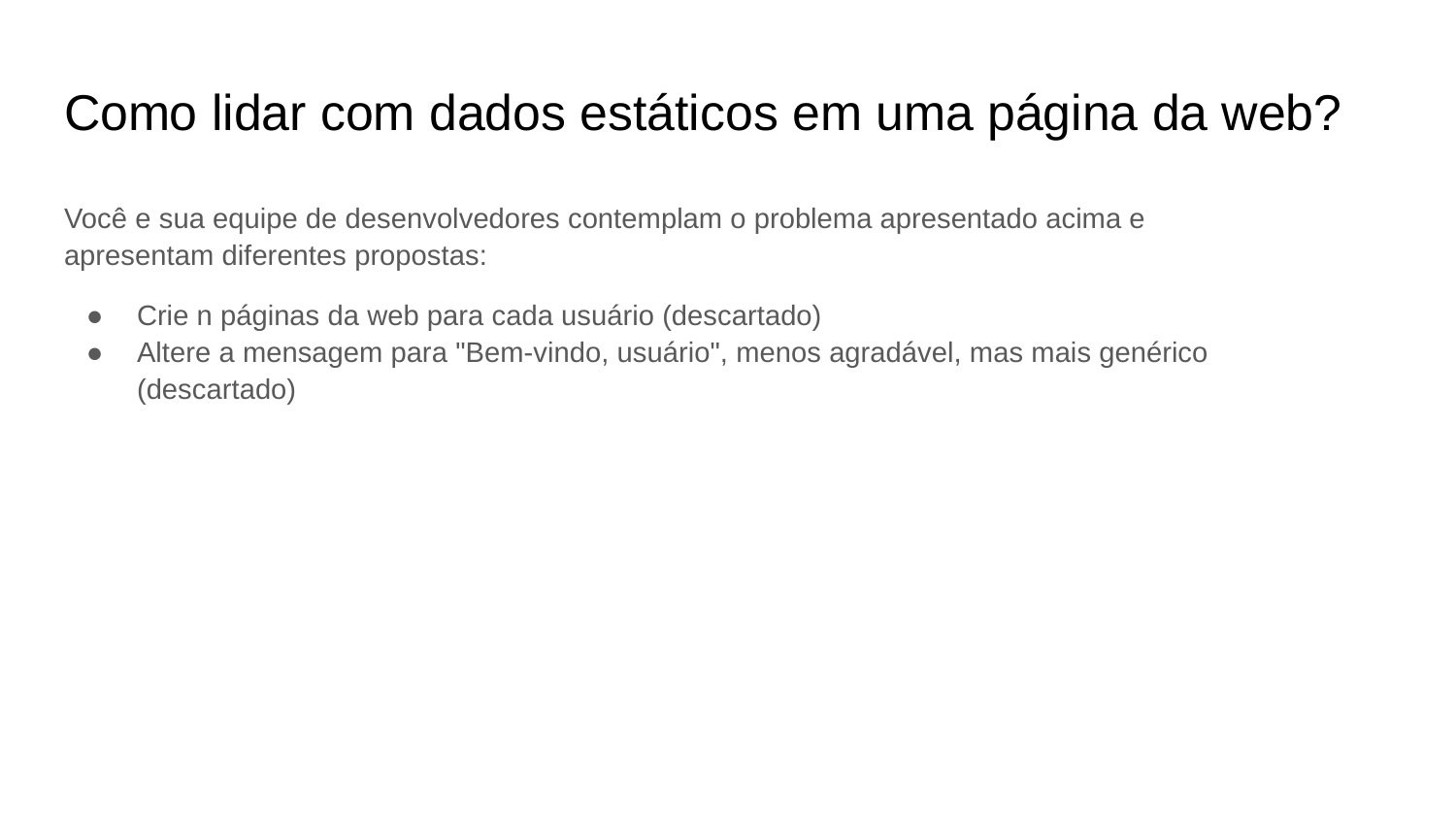

# Como lidar com dados estáticos em uma página da web?

Você e sua equipe de desenvolvedores contemplam o problema apresentado acima e apresentam diferentes propostas:
Crie n páginas da web para cada usuário (descartado)
Altere a mensagem para "Bem-vindo, usuário", menos agradável, mas mais genérico (descartado)